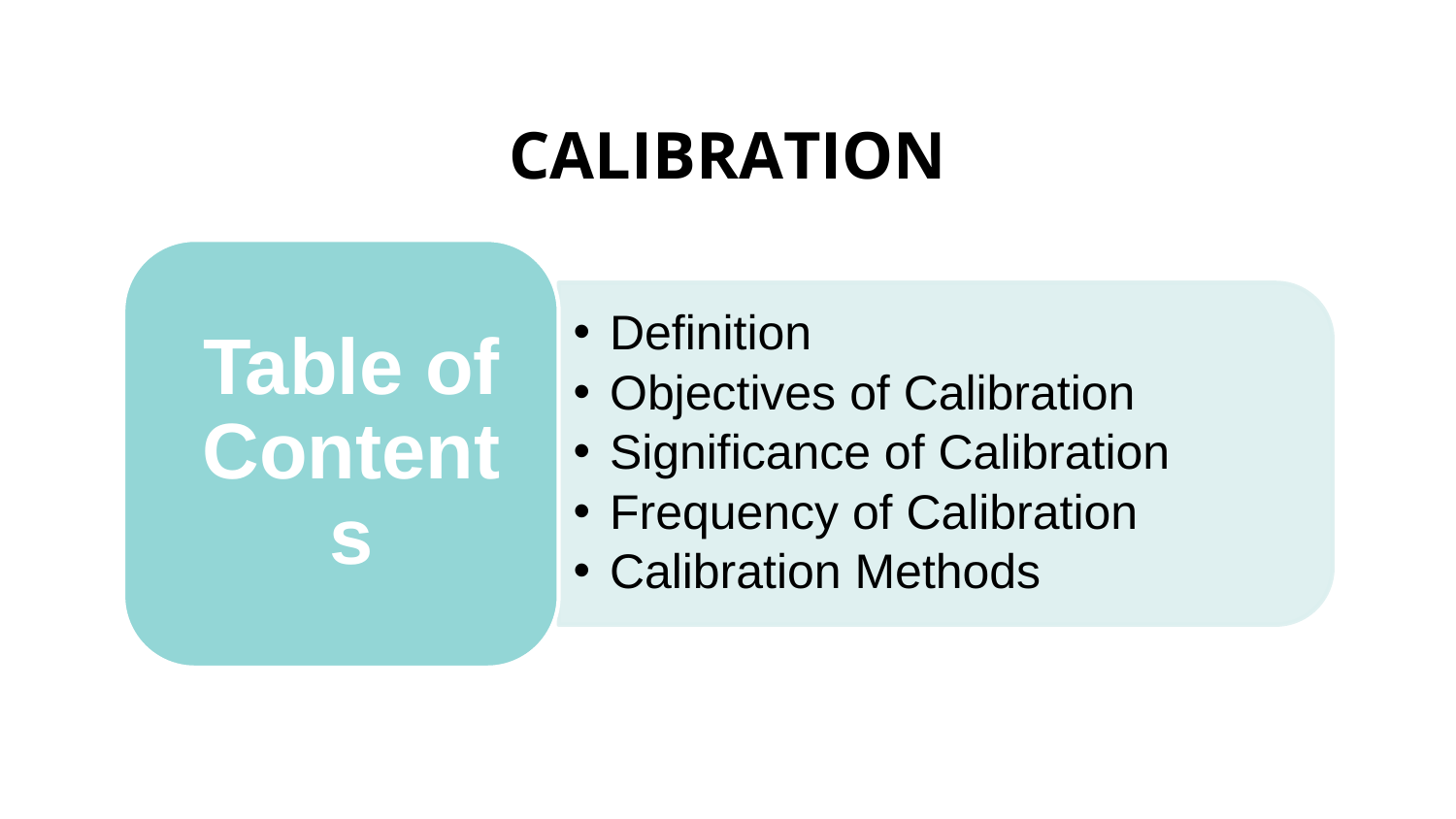

# CALIBRATION
Definition
Objectives of Calibration
Significance of Calibration
Frequency of Calibration
Calibration Methods
Table of Contents